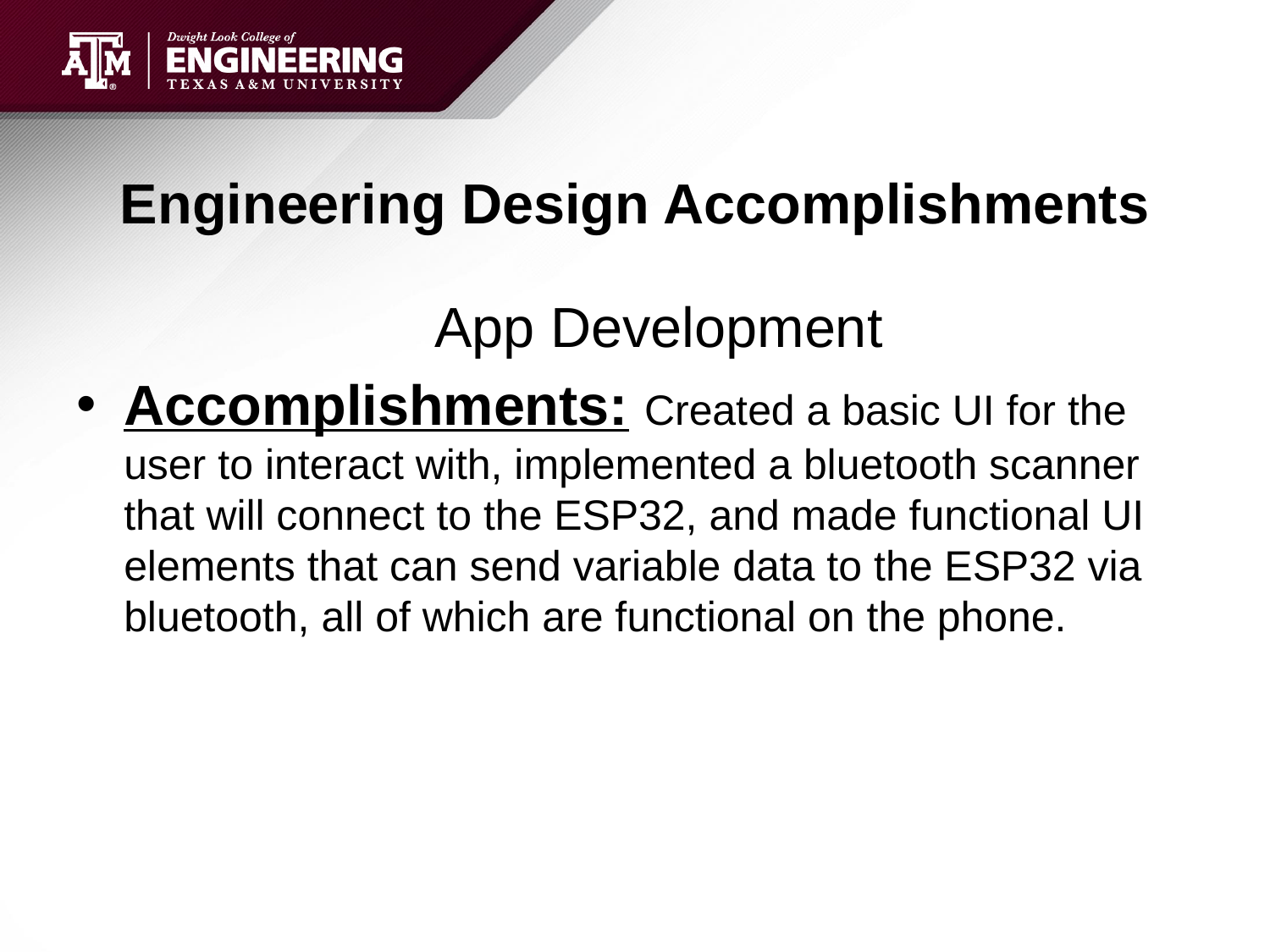

# Engineering Design Accomplishments
App Development
Accomplishments: Created a basic UI for the user to interact with, implemented a bluetooth scanner that will connect to the ESP32, and made functional UI elements that can send variable data to the ESP32 via bluetooth, all of which are functional on the phone.